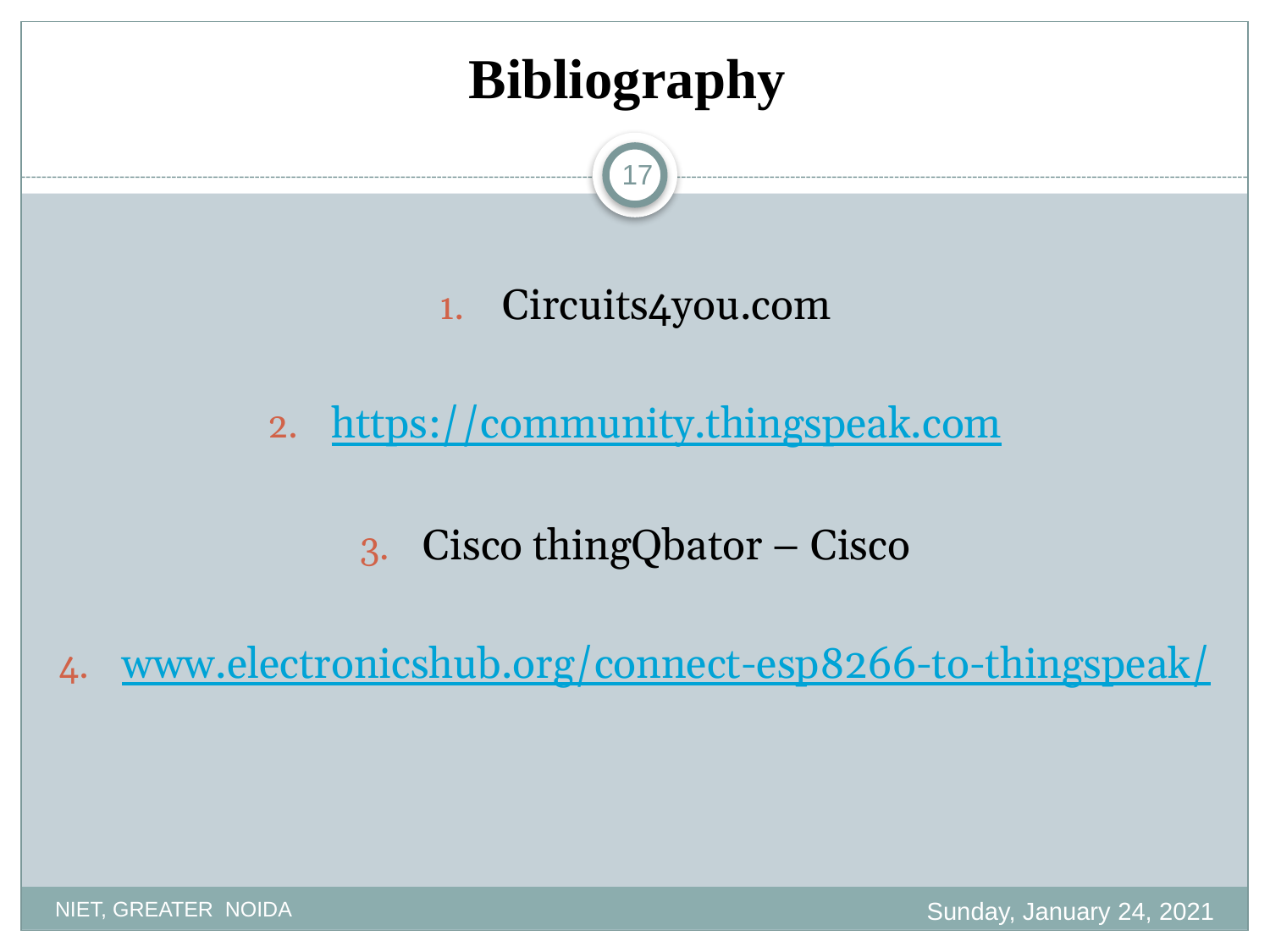

# Bibliography
17

Circuits4you.com

https://community.thingspeak.com

Cisco thingQbator – Cisco

www.electronicshub.org/connect-esp8266-to-thingspeak/

Sunday, January 24, 2021
NIET, GREATER  NOIDA